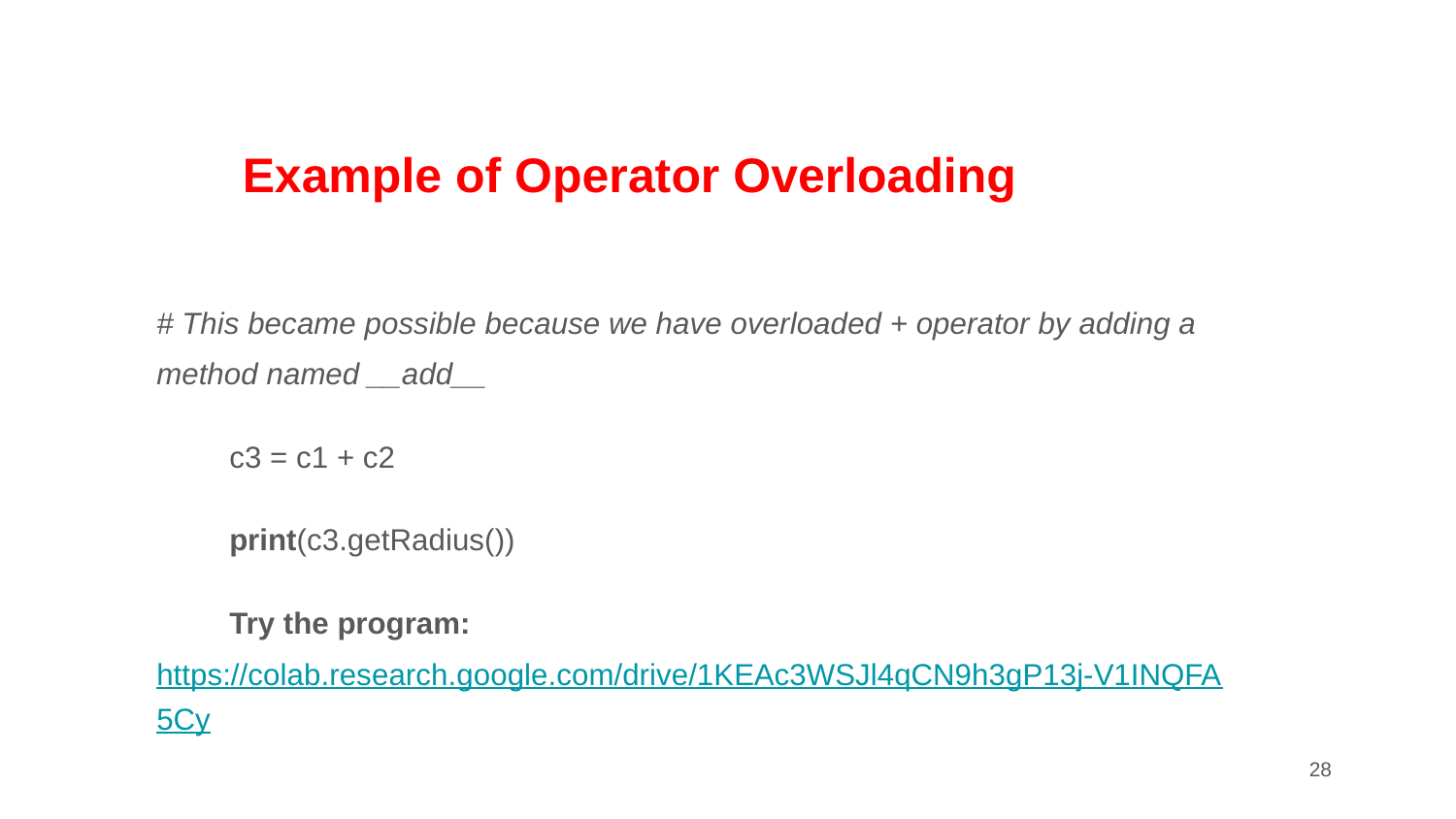

# Example of Operator Overloading
# This became possible because we have overloaded + operator by adding a method named __add__
c3 = c1 + c2
print(c3.getRadius())
Try the program: https://colab.research.google.com/drive/1KEAc3WSJl4qCN9h3gP13j-V1INQFA5Cy
28